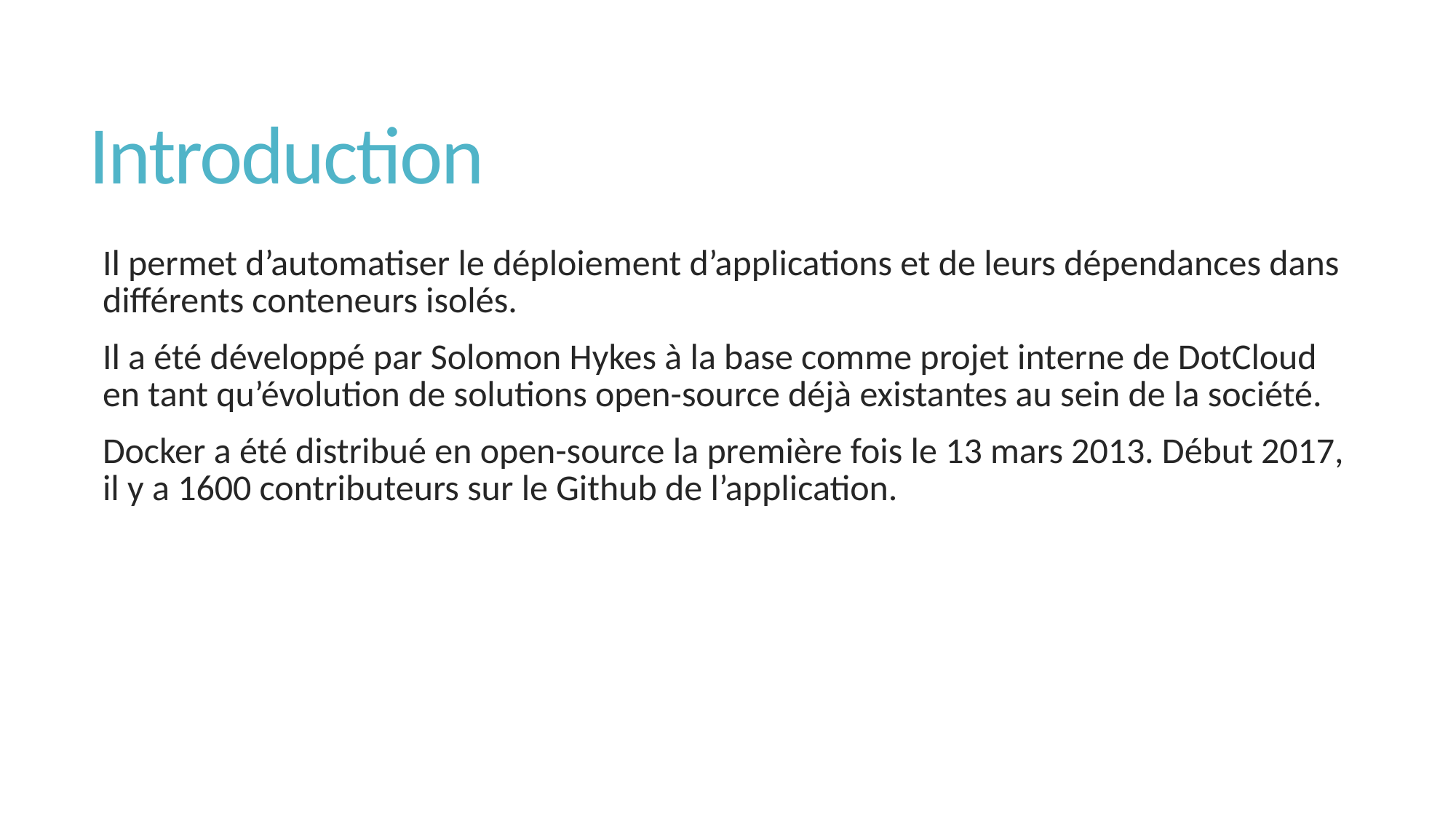

# Introduction
Il permet d’automatiser le déploiement d’applications et de leurs dépendances dans différents conteneurs isolés.
Il a été développé par Solomon Hykes à la base comme projet interne de DotCloud en tant qu’évolution de solutions open-source déjà existantes au sein de la société.
Docker a été distribué en open-source la première fois le 13 mars 2013. Début 2017, il y a 1600 contributeurs sur le Github de l’application.